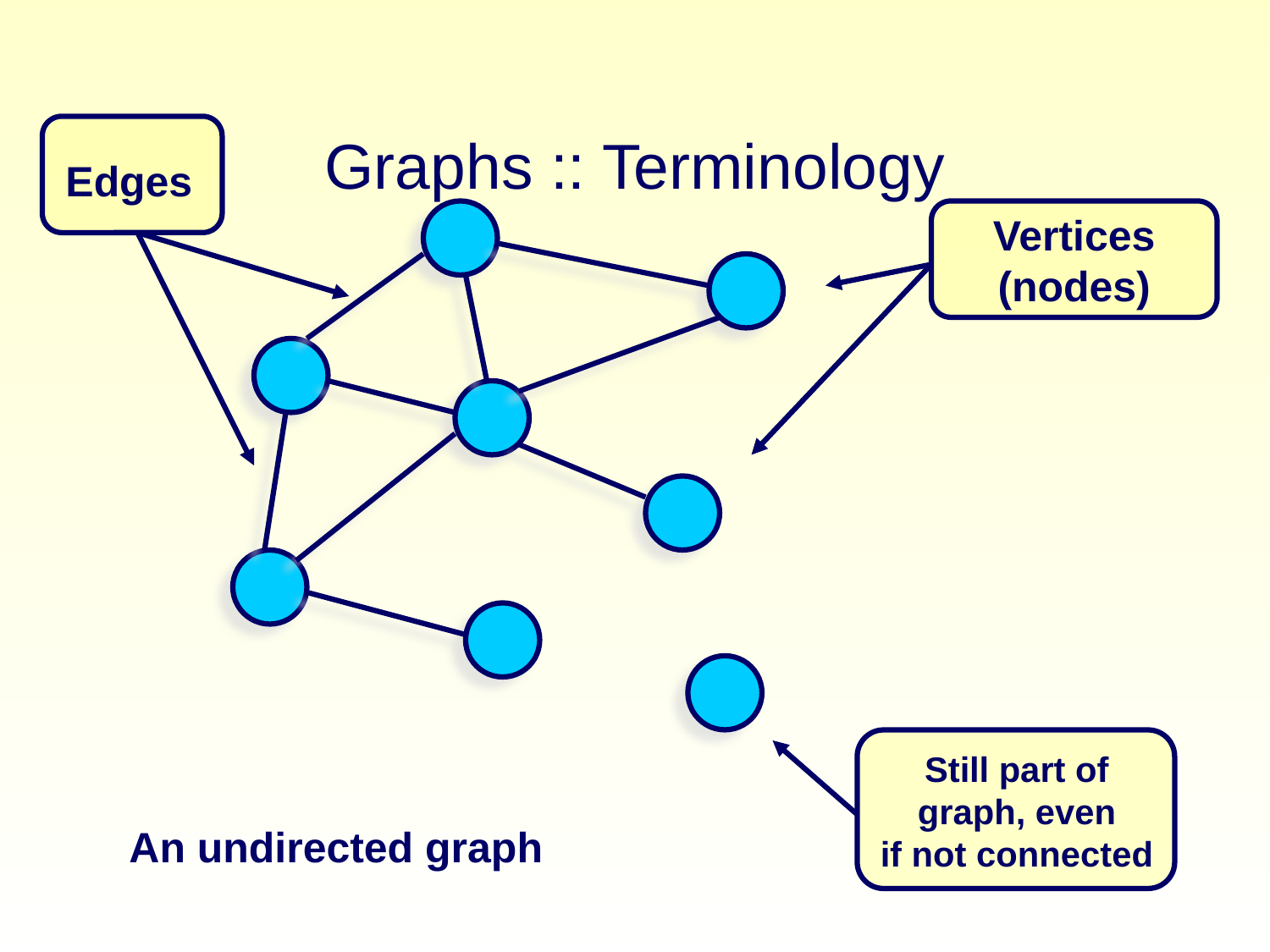

# Graphs :: Terminology

Edges

Vertices
(nodes)

Still part of
graph, even
if not connected
An undirected graph